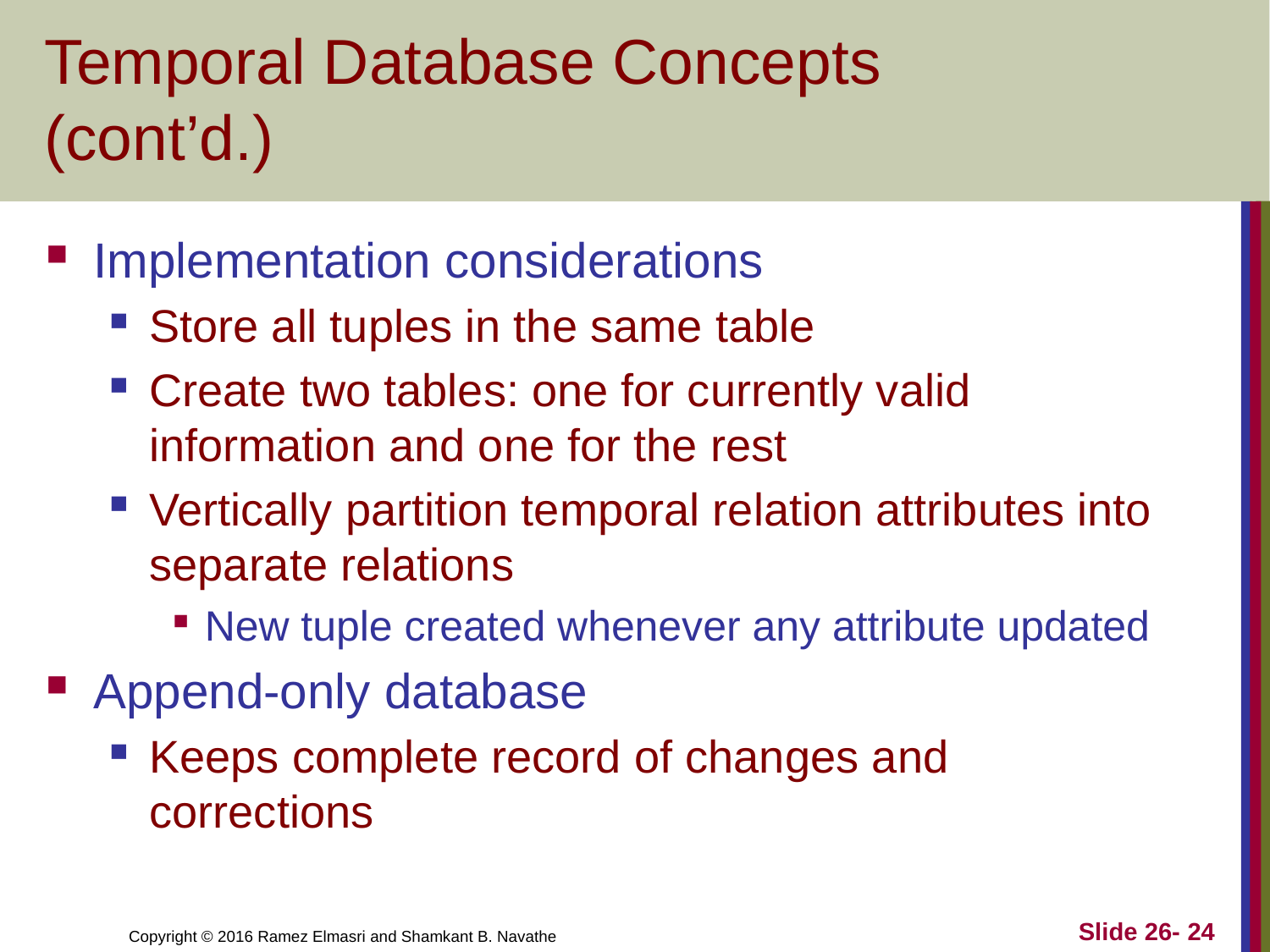

# Temporal Database Concepts (cont’d.)
Implementation considerations
Store all tuples in the same table
Create two tables: one for currently valid information and one for the rest
Vertically partition temporal relation attributes into separate relations
New tuple created whenever any attribute updated
Append-only database
Keeps complete record of changes and corrections

Slide 26- 24